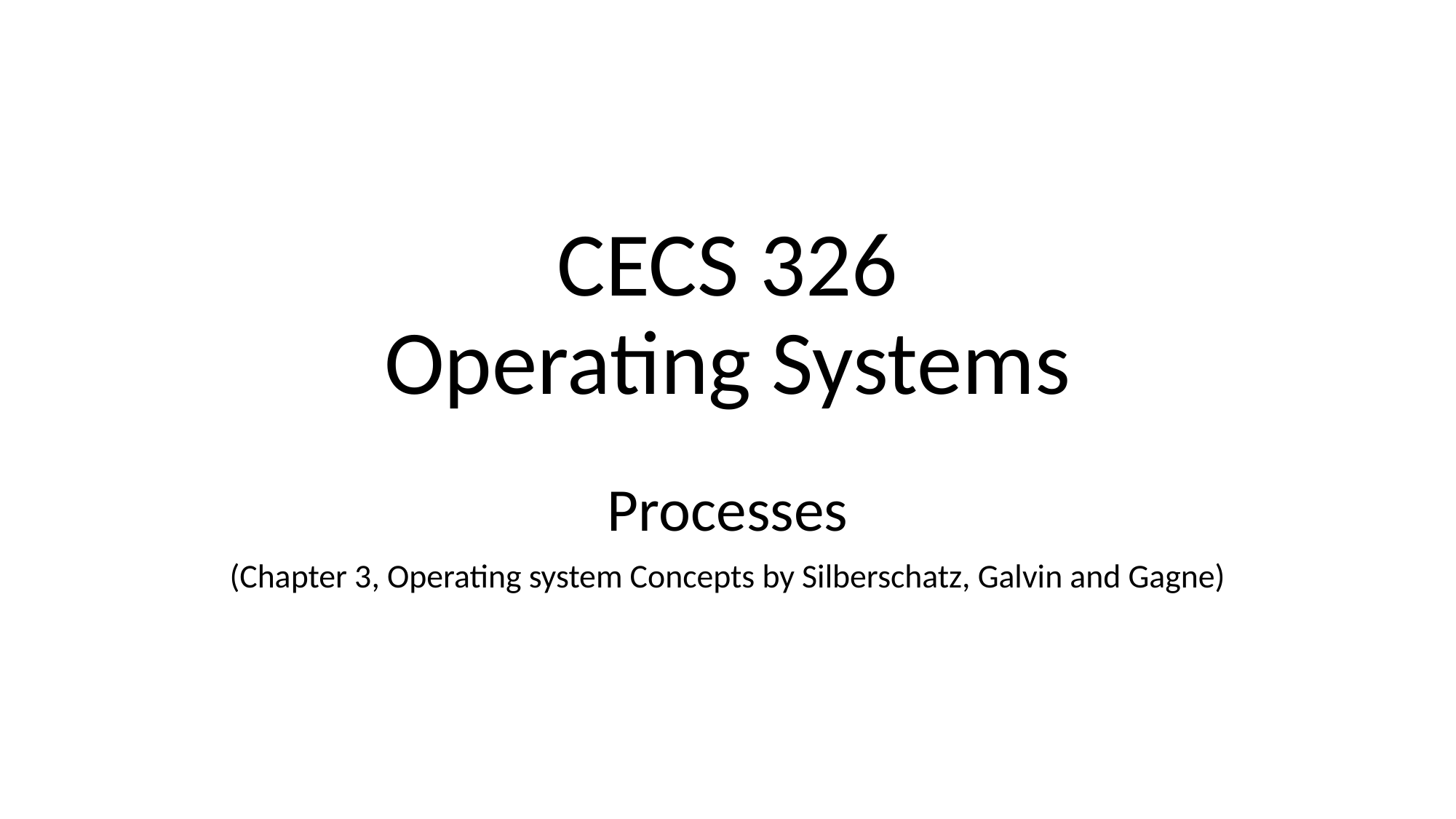

# CECS 326 Operating Systems
Processes
(Chapter 3, Operating system Concepts by Silberschatz, Galvin and Gagne)